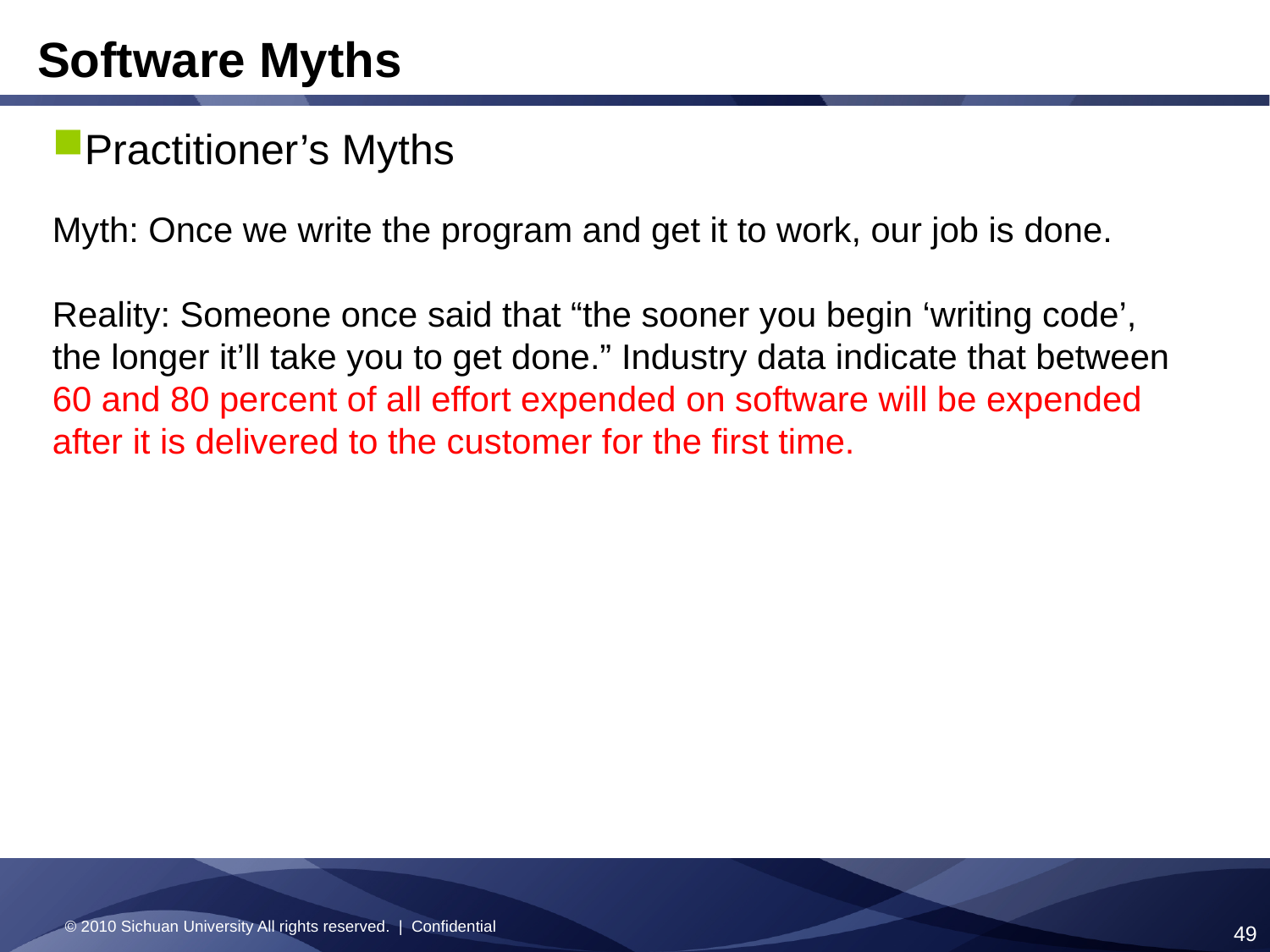

Software Myths
Practitioner’s Myths

Myth: Once we write the program and get it to work, our job is done.

Reality: Someone once said that “the sooner you begin ‘writing code’, the longer it’ll take you to get done.” Industry data indicate that between 60 and 80 percent of all effort expended on software will be expended after it is delivered to the customer for the first time.

© 2010 Sichuan University All rights reserved.  |  Confidential
49